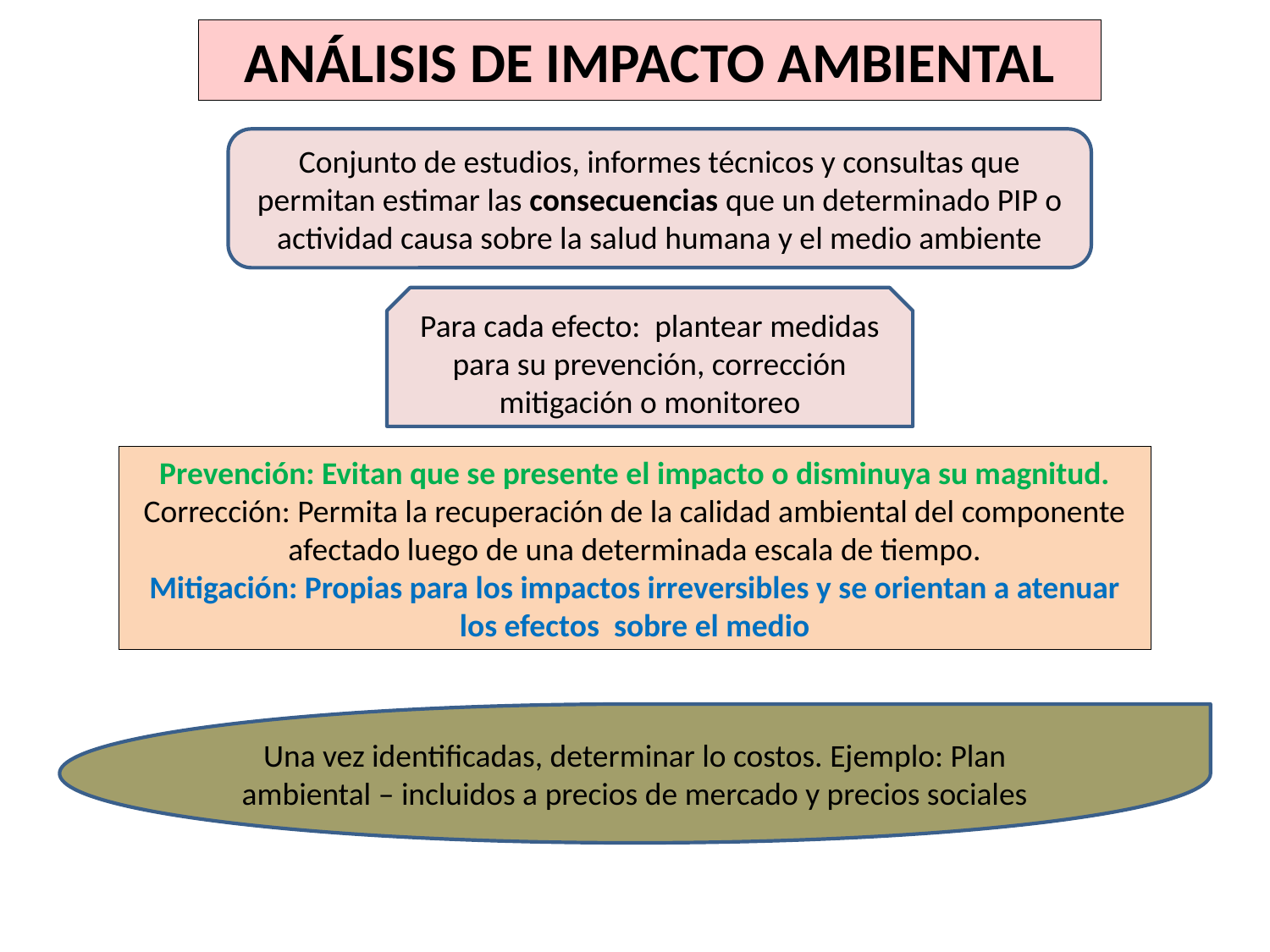

ANÁLISIS DE IMPACTO AMBIENTAL
Conjunto de estudios, informes técnicos y consultas que permitan estimar las consecuencias que un determinado PIP o actividad causa sobre la salud humana y el medio ambiente
Para cada efecto:  plantear medidas para su prevención, corrección mitigación o monitoreo
Prevención: Evitan que se presente el impacto o disminuya su magnitud.
Corrección: Permita la recuperación de la calidad ambiental del componente afectado luego de una determinada escala de tiempo.
Mitigación: Propias para los impactos irreversibles y se orientan a atenuar los efectos  sobre el medio
Una vez identificadas, determinar lo costos. Ejemplo: Plan ambiental – incluidos a precios de mercado y precios sociales